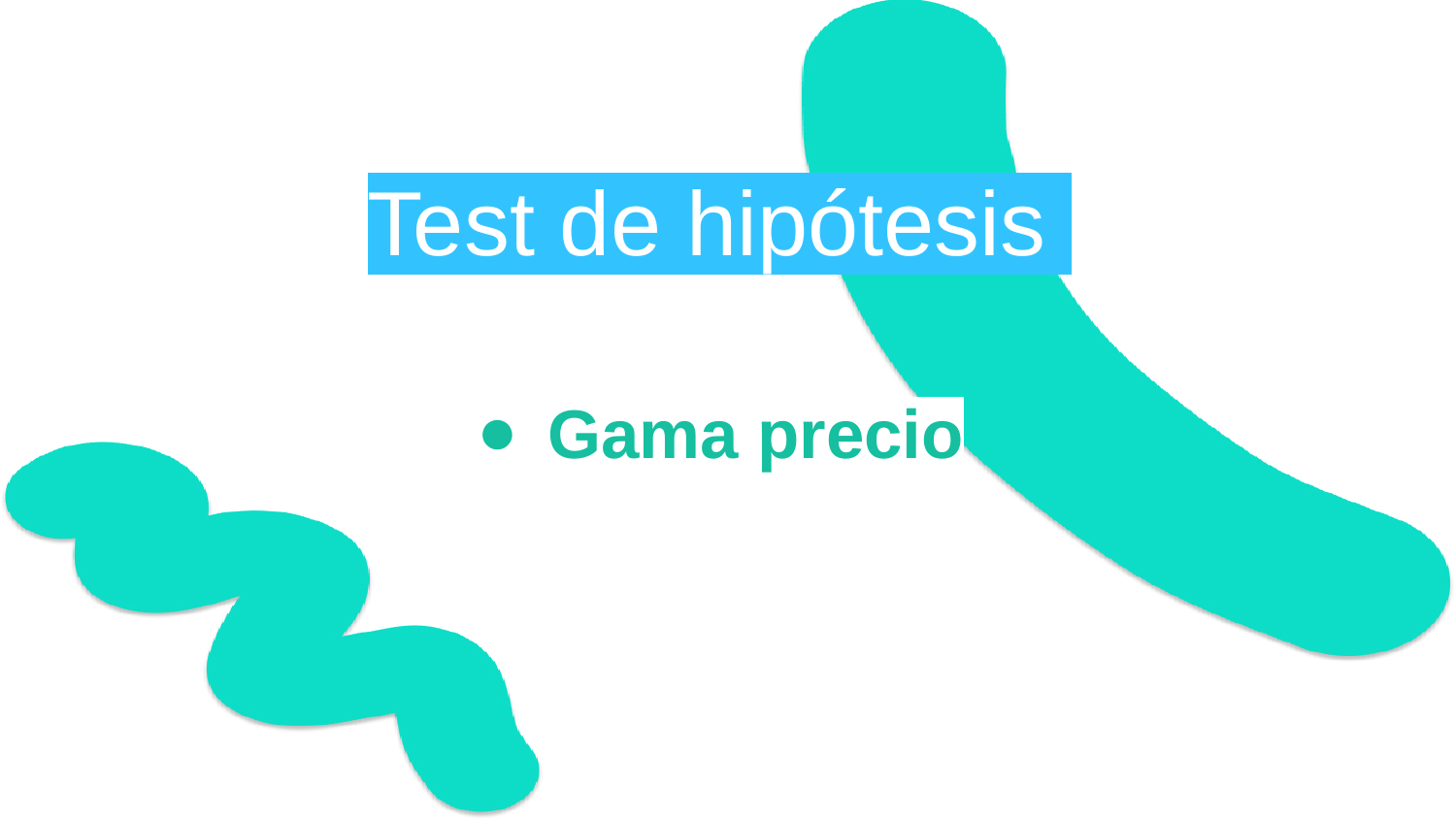

Test de hipótesis

Gama precio
# bre Precios: